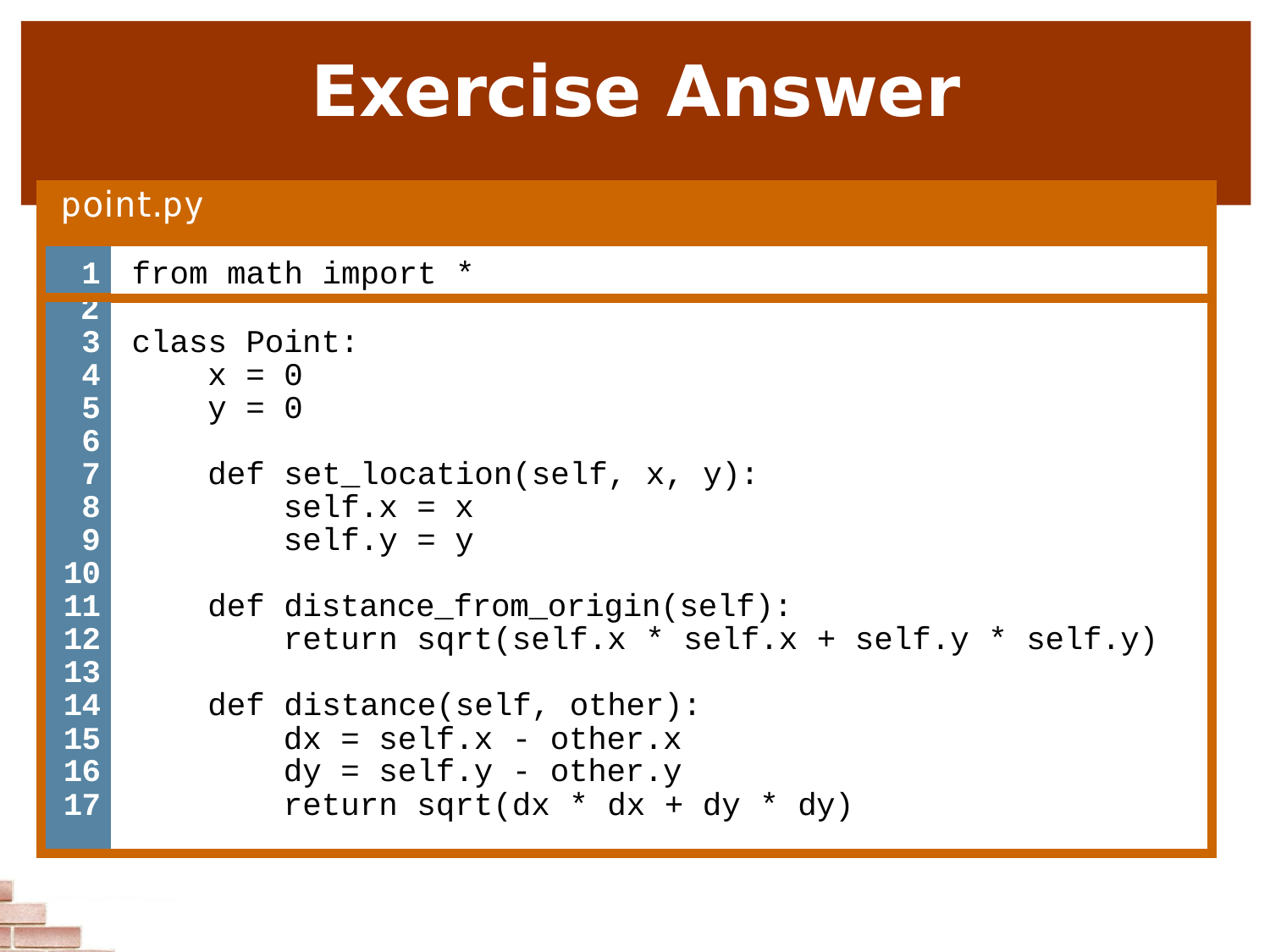

# Exercise	Answer
| point.py |  |
| --- | --- |
| 1 | from math import \* |
| 2 |  |
|  |  |
| 3 | class Point: |
| 4 | x = 0 |
| 5 | y = 0 |
| 6 |  |
| 7 | def set\_location(self, x, y): |
| 8 | self.x = x |
| 9 | self.y = y |
| 10 |  |
| 11 | def distance\_from\_origin(self): |
| 12 | return sqrt(self.x \* self.x + self.y \* self.y) |
| 13 |  |
| 14 | def distance(self, other): |
| 15 | dx = self.x - other.x |
| 16 | dy = self.y - other.y |
| 17 | return sqrt(dx \* dx + dy \* dy) |